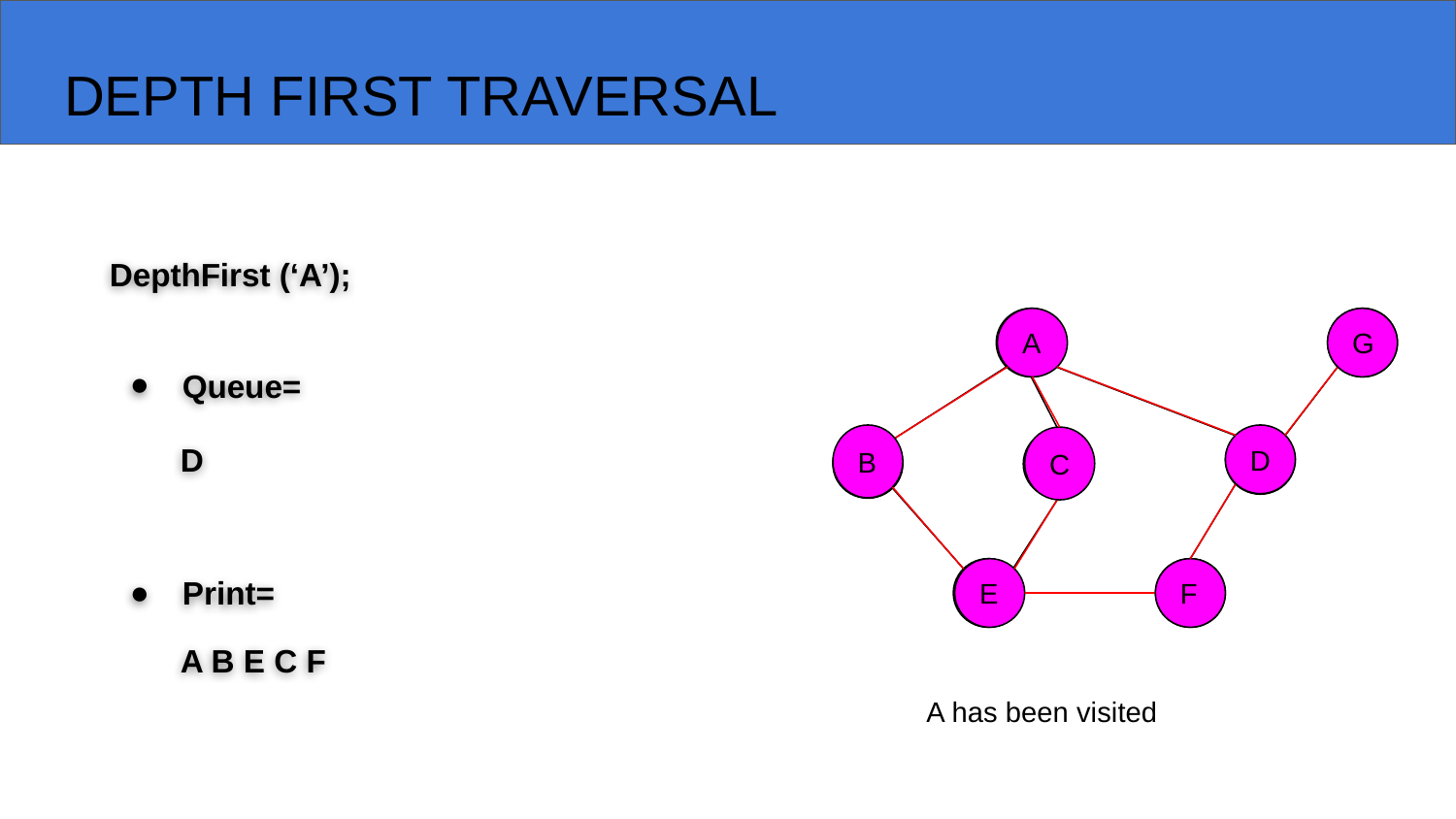

# DEPTH FIRST TRAVERSAL
DepthFirst (‘A’);
A
G
D
B
C
E
F
A
G
Queue=
D
D
B
C
Print=
E
F

A B E C F
A has been visited